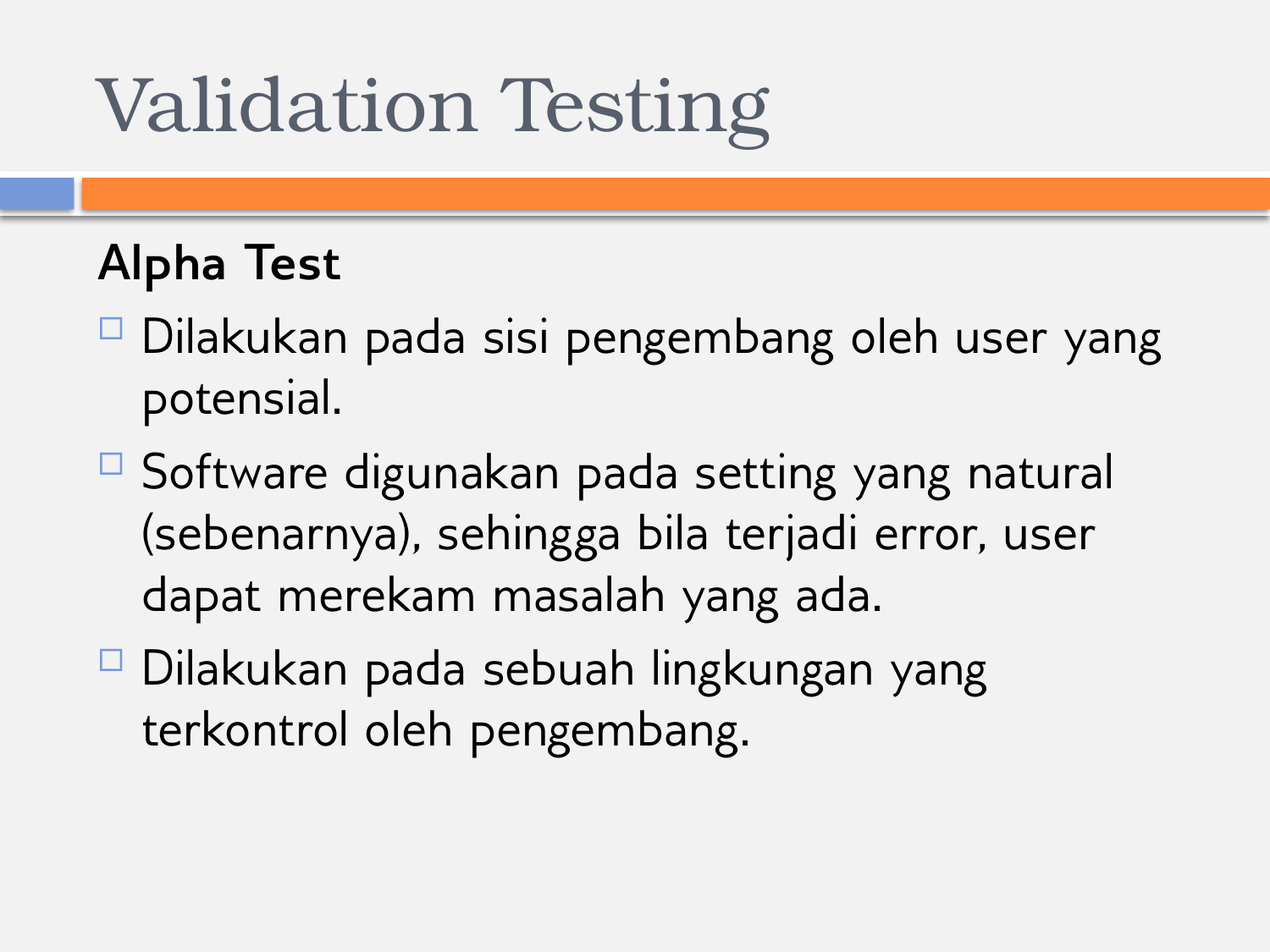

# Validation Testing
Alpha Test
Dilakukan pada sisi pengembang oleh user yang potensial.
Software digunakan pada setting yang natural (sebenarnya), sehingga bila terjadi error, user dapat merekam masalah yang ada.
Dilakukan pada sebuah lingkungan yang terkontrol oleh pengembang.